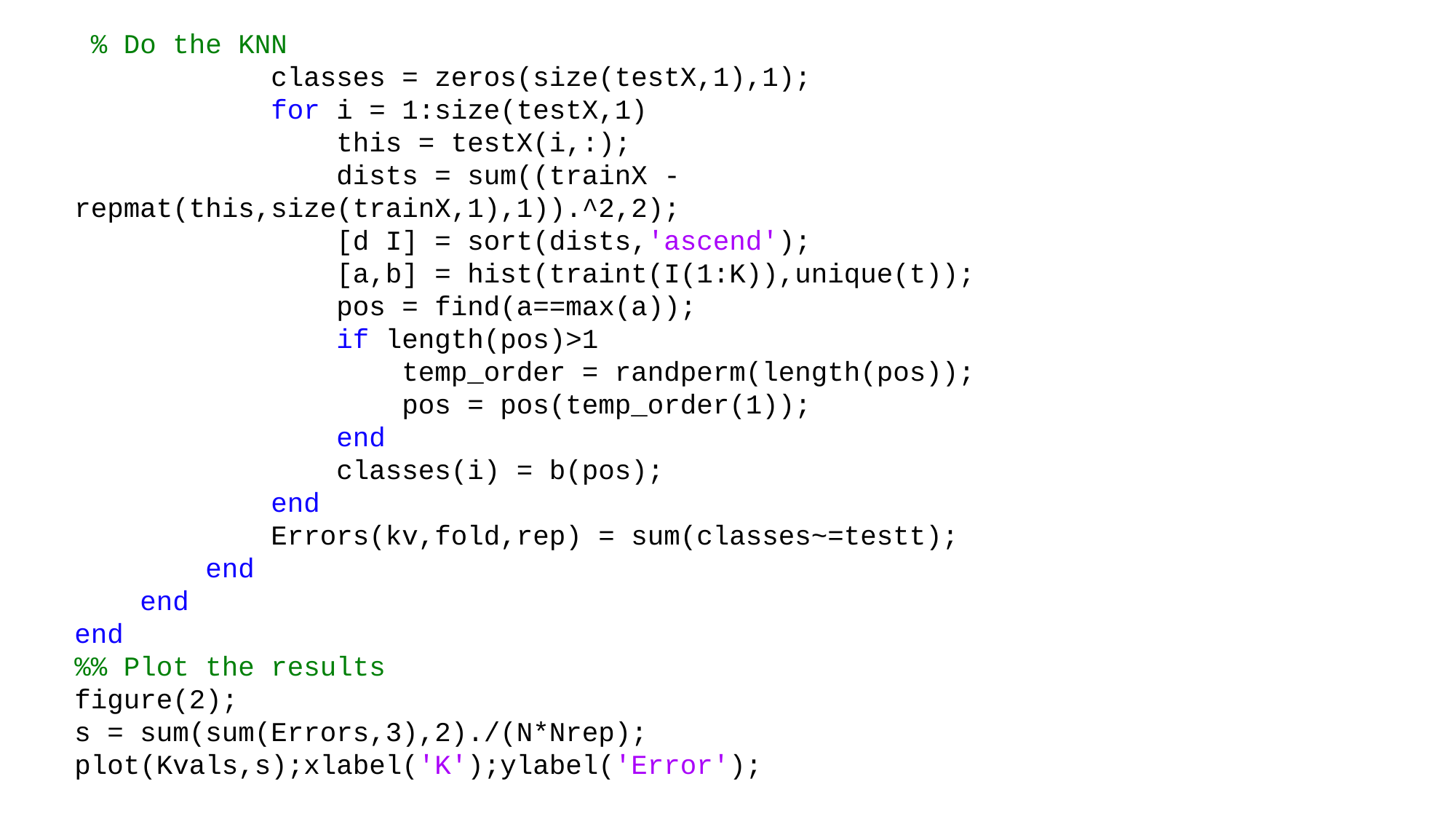

% Do the KNN
            classes = zeros(size(testX,1),1);
            for i = 1:size(testX,1)
                this = testX(i,:);
                dists = sum((trainX - repmat(this,size(trainX,1),1)).^2,2);
                [d I] = sort(dists,'ascend');
                [a,b] = hist(traint(I(1:K)),unique(t));
                pos = find(a==max(a));
                if length(pos)>1
                    temp_order = randperm(length(pos));
                    pos = pos(temp_order(1));
                end
                classes(i) = b(pos);
            end
            Errors(kv,fold,rep) = sum(classes~=testt);
        end
    end
end
%% Plot the results
figure(2);
s = sum(sum(Errors,3),2)./(N*Nrep);
plot(Kvals,s);xlabel('K');ylabel('Error');